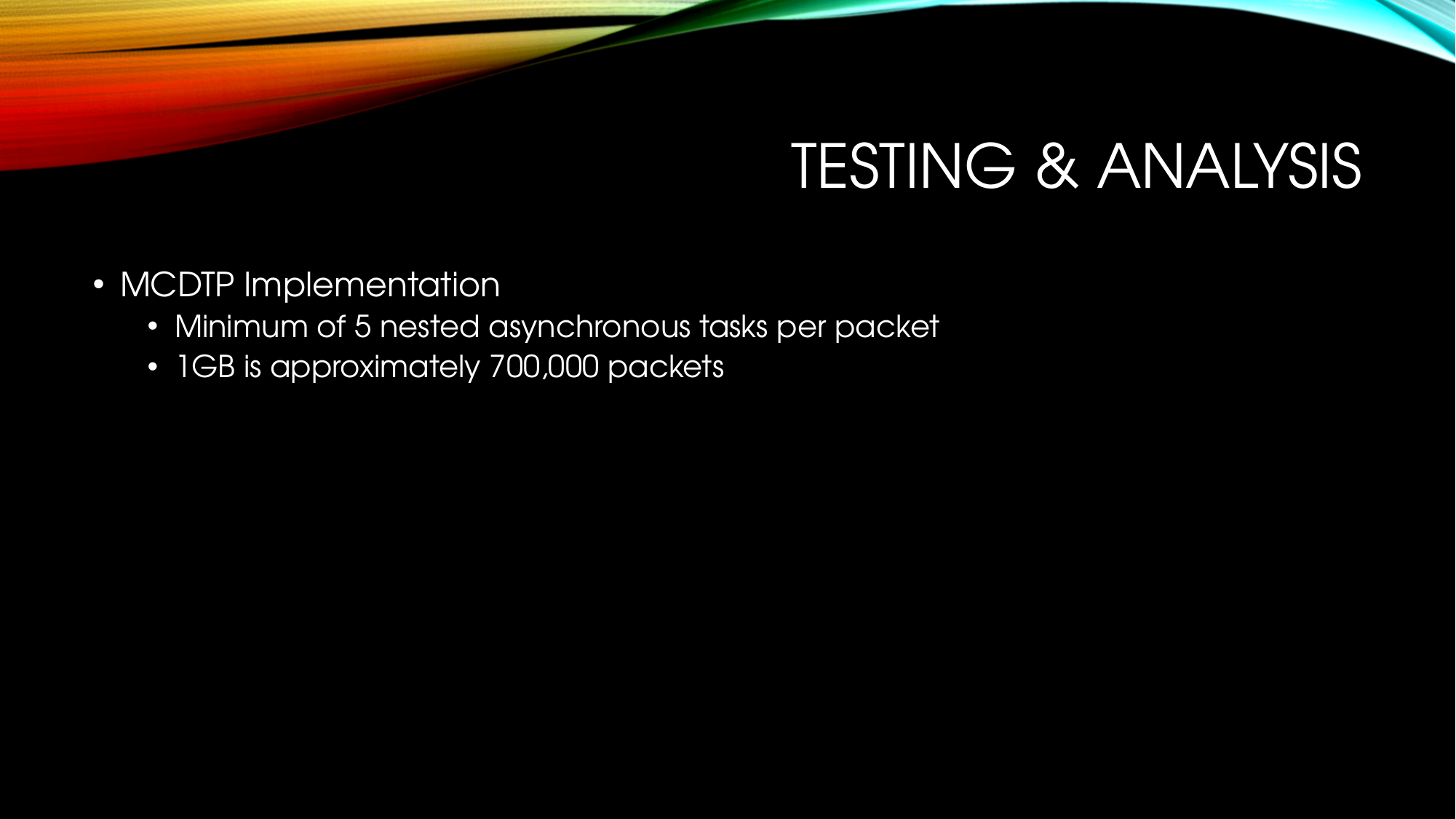

# Testing & Analysis
MCDTP Implementation
Minimum of 5 nested asynchronous tasks per packet
1GB is approximately 700,000 packets